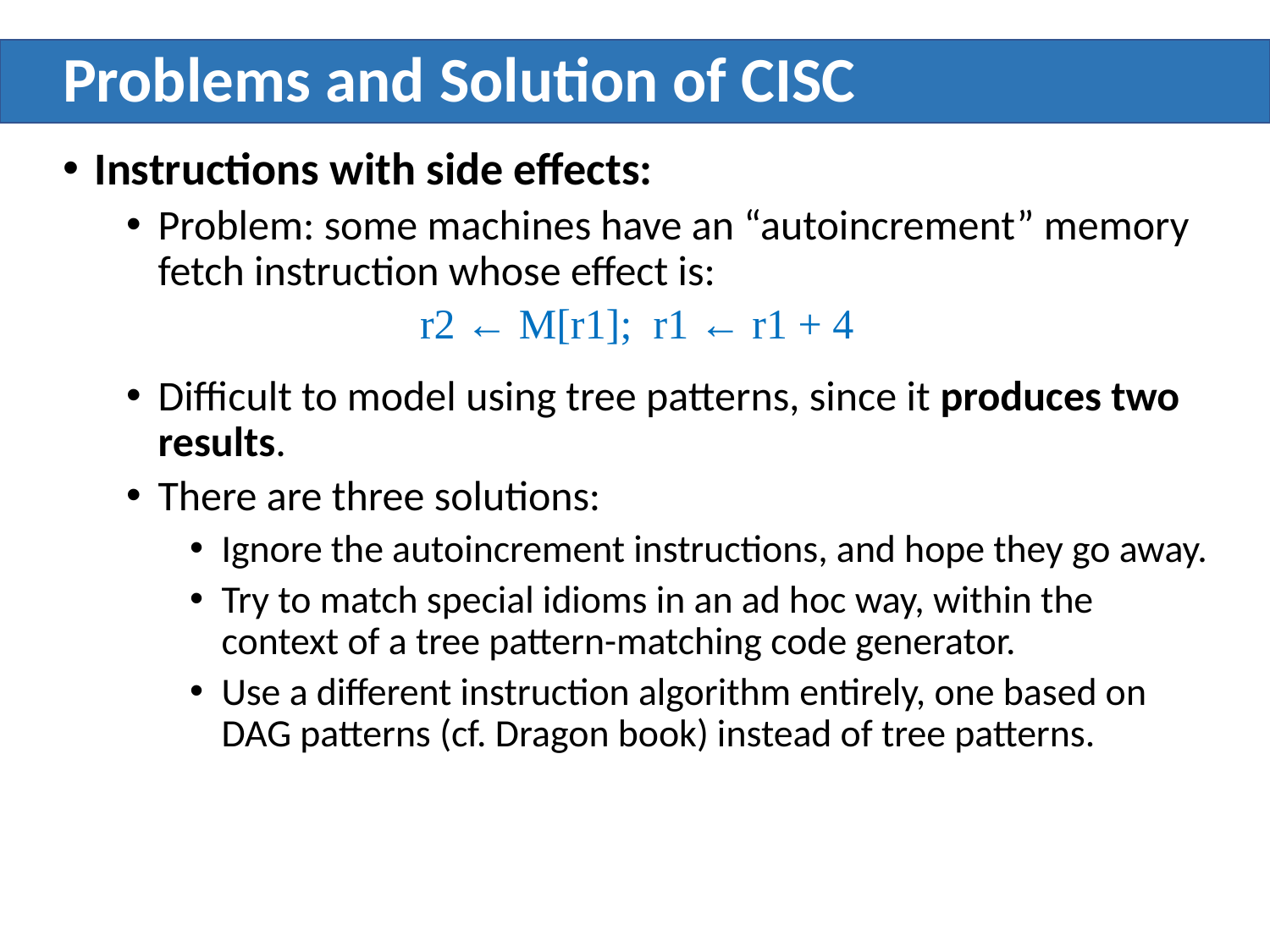

# Problems and Solution of CISC
Instructions with side effects:
Problem: some machines have an “autoincrement” memory fetch instruction whose effect is:

Difficult to model using tree patterns, since it produces two results.
There are three solutions:
Ignore the autoincrement instructions, and hope they go away.
Try to match special idioms in an ad hoc way, within the context of a tree pattern-matching code generator.
Use a different instruction algorithm entirely, one based on DAG patterns (cf. Dragon book) instead of tree patterns.

r2 ← M[r1];  r1 ← r1 + 4